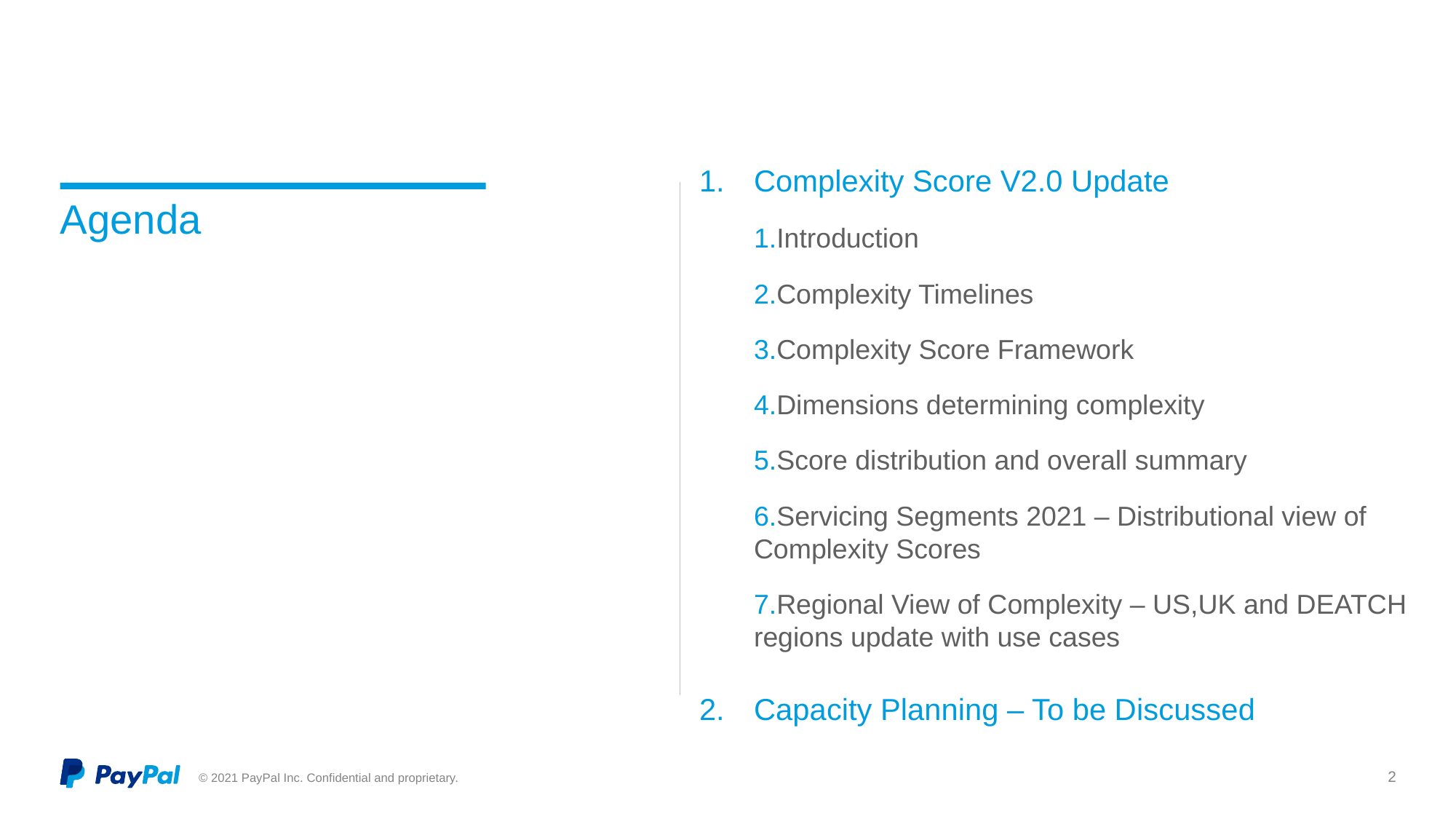

Complexity Score V2.0 Update
Introduction
Complexity Timelines
Complexity Score Framework
Dimensions determining complexity
Score distribution and overall summary
Servicing Segments 2021 – Distributional view of Complexity Scores
Regional View of Complexity – US,UK and DEATCH regions update with use cases
Capacity Planning – To be Discussed
# Agenda
© 2021 PayPal Inc. Confidential and proprietary.
2